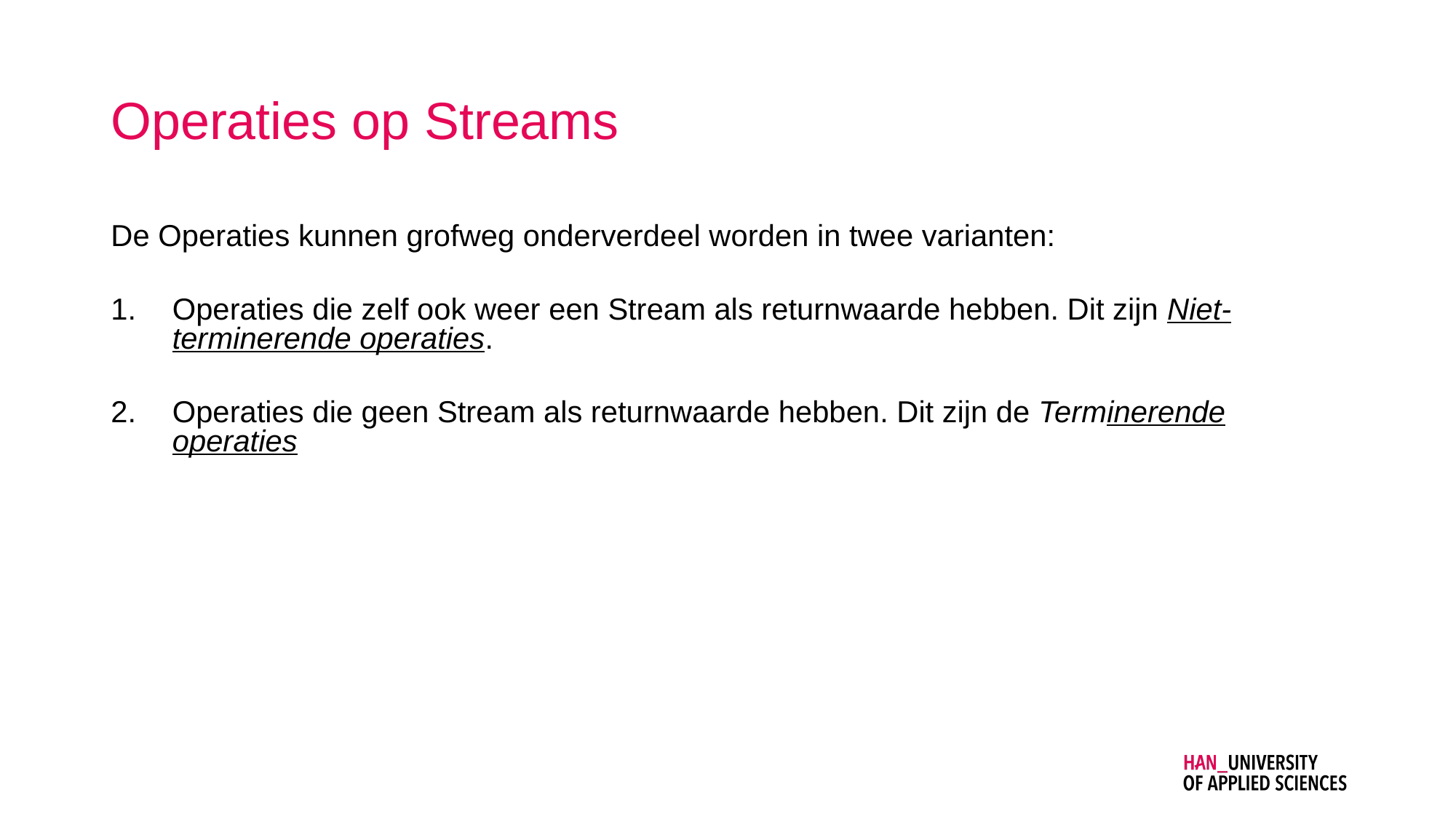

# Operaties op Streams
De Operaties kunnen grofweg onderverdeel worden in twee varianten:

Operaties die zelf ook weer een Stream als returnwaarde hebben. Dit zijn Niet-terminerende operaties.

Operaties die geen Stream als returnwaarde hebben. Dit zijn de Terminerende operaties